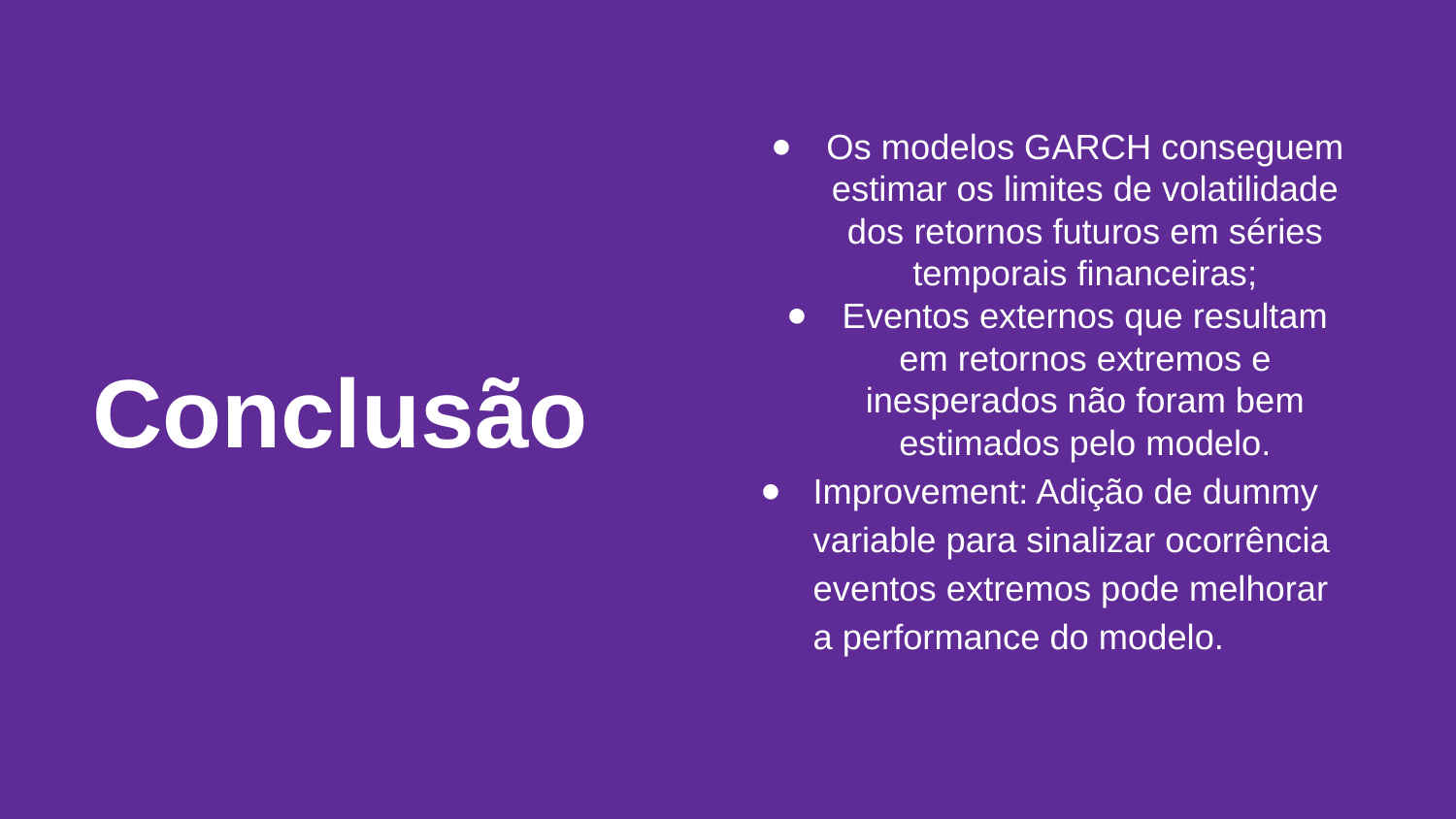

# Conclusão
Os modelos GARCH conseguem estimar os limites de volatilidade dos retornos futuros em séries temporais financeiras;
Eventos externos que resultam em retornos extremos e inesperados não foram bem estimados pelo modelo.
Improvement: Adição de dummy variable para sinalizar ocorrência eventos extremos pode melhorar a performance do modelo.